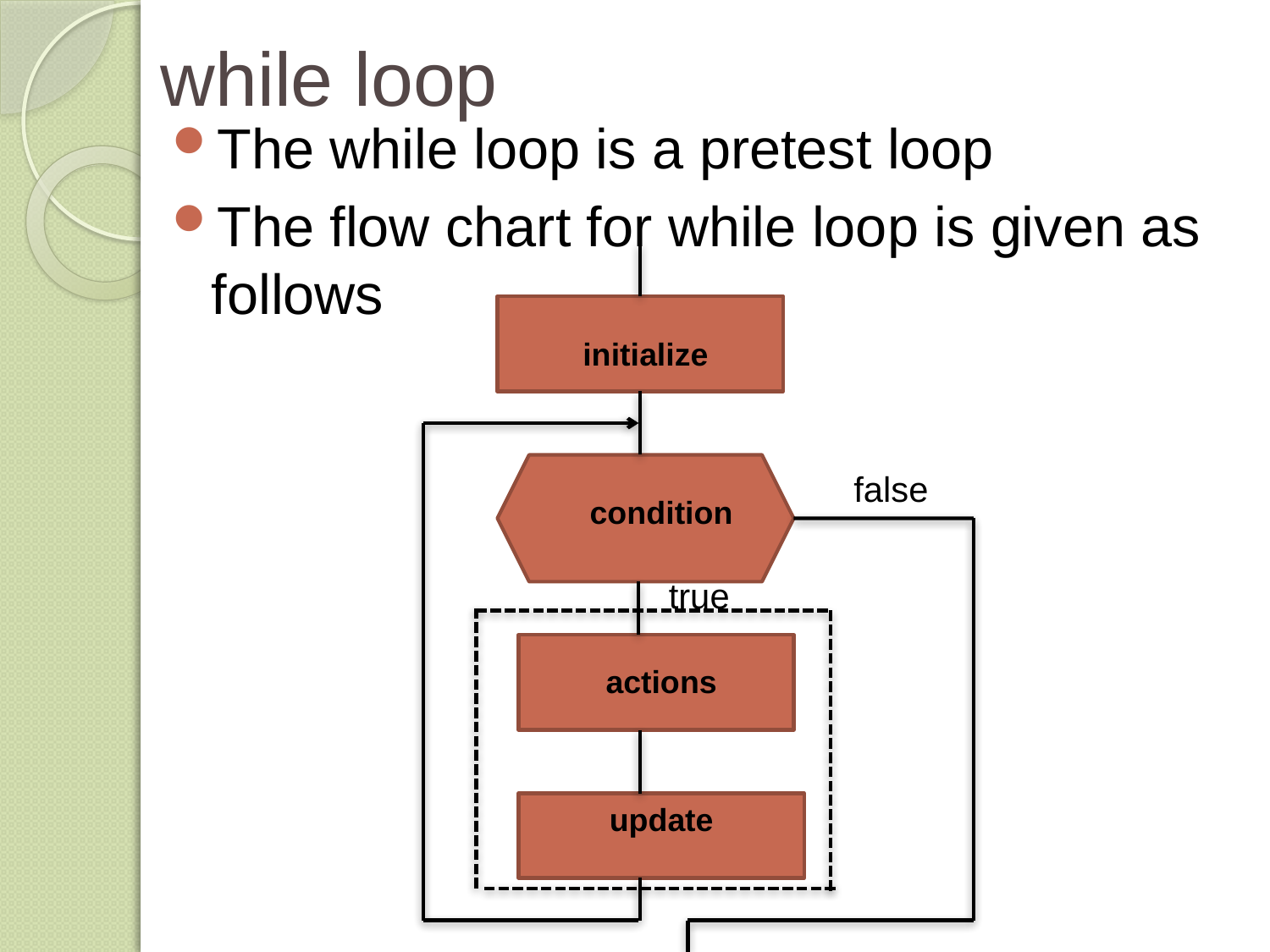

# while loop
The while loop is a pretest loop
The flow chart for while loop is given as follows

                                                                      false

                                                   true

initialize

condition

actions

update